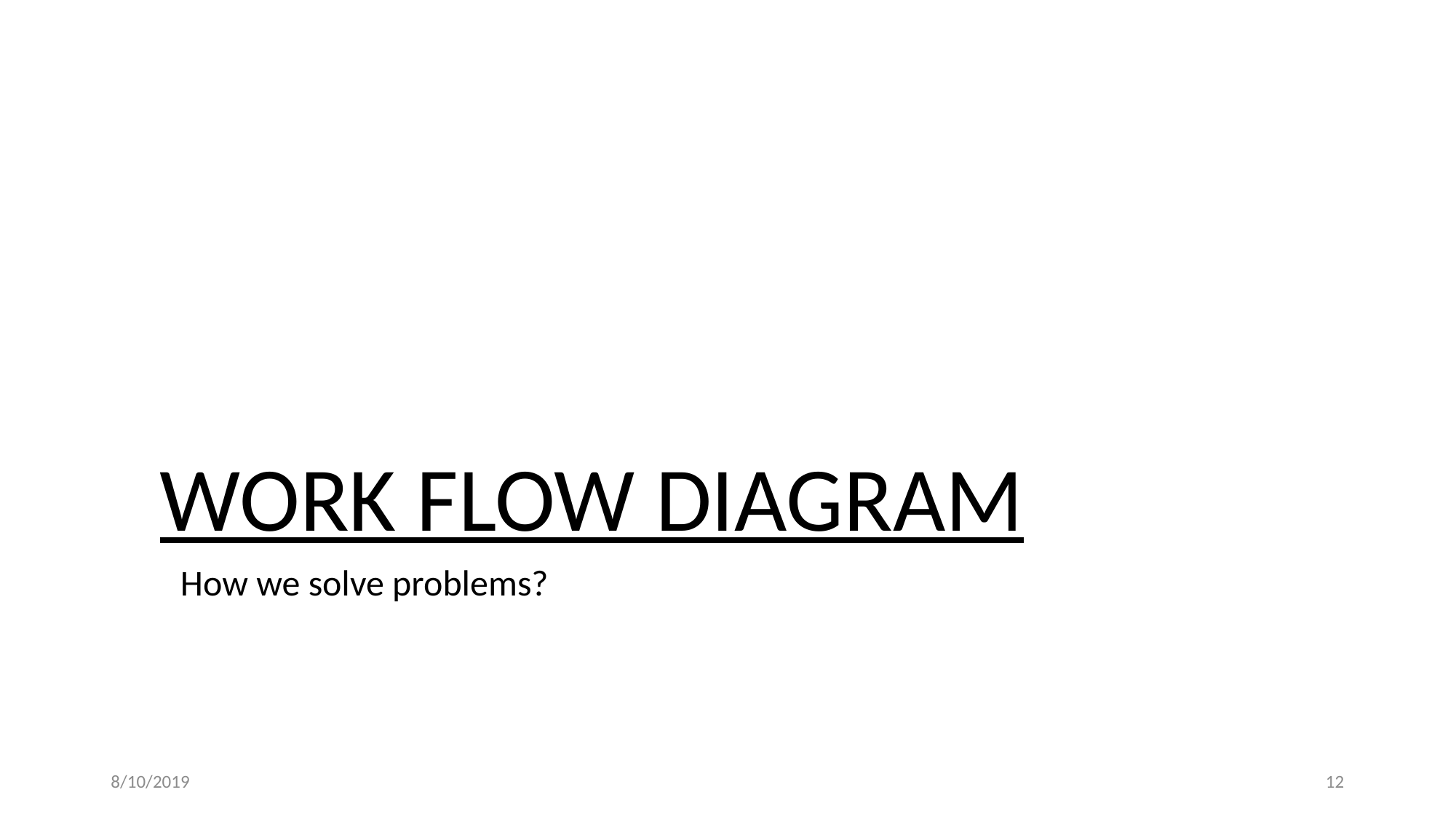

# WORK FLOW DIAGRAM
How we solve problems?
8/10/2019
12